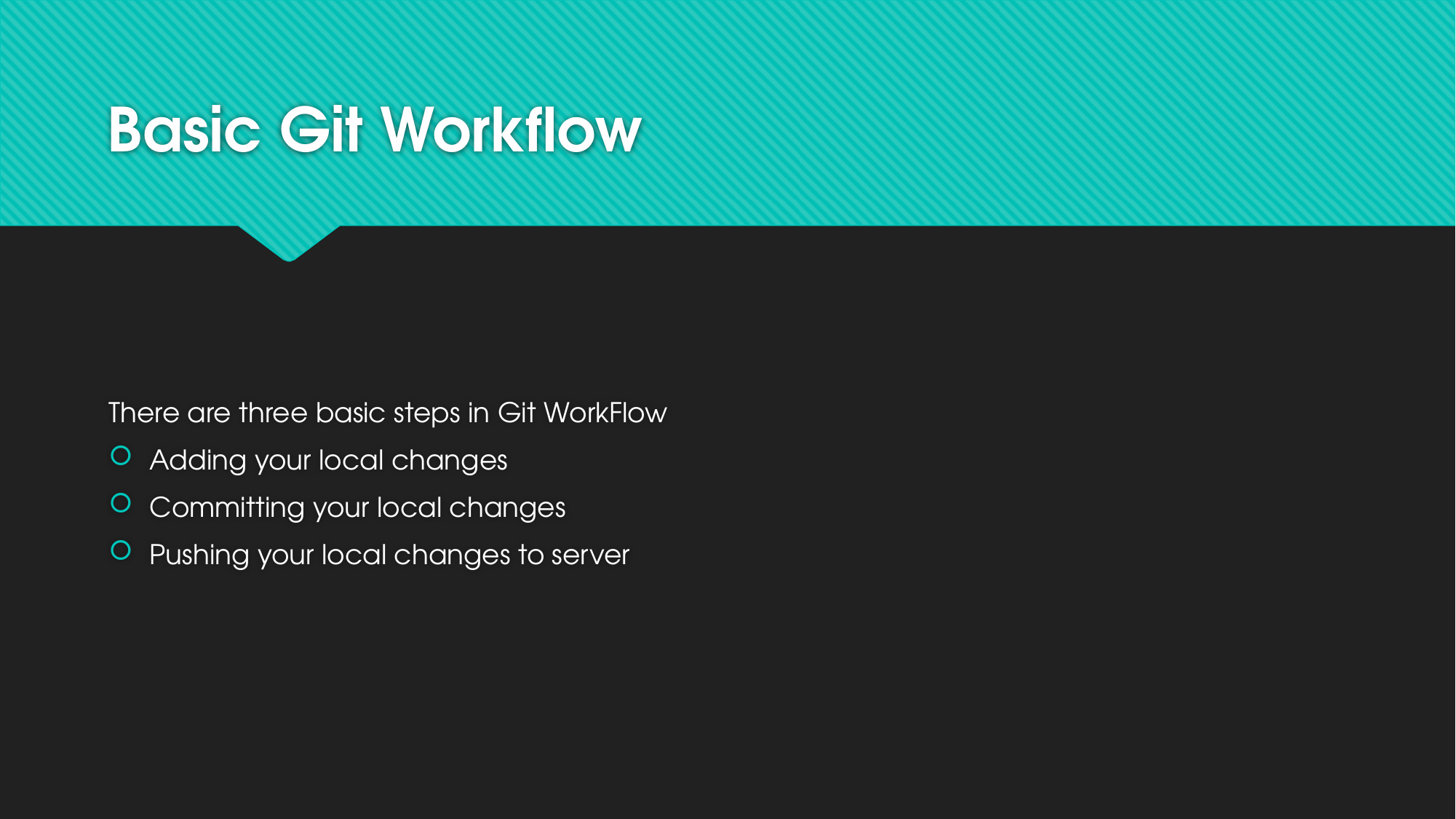

# Basic Git Workflow
There are three basic steps in Git WorkFlow
Adding your local changes
Committing your local changes
Pushing your local changes to server